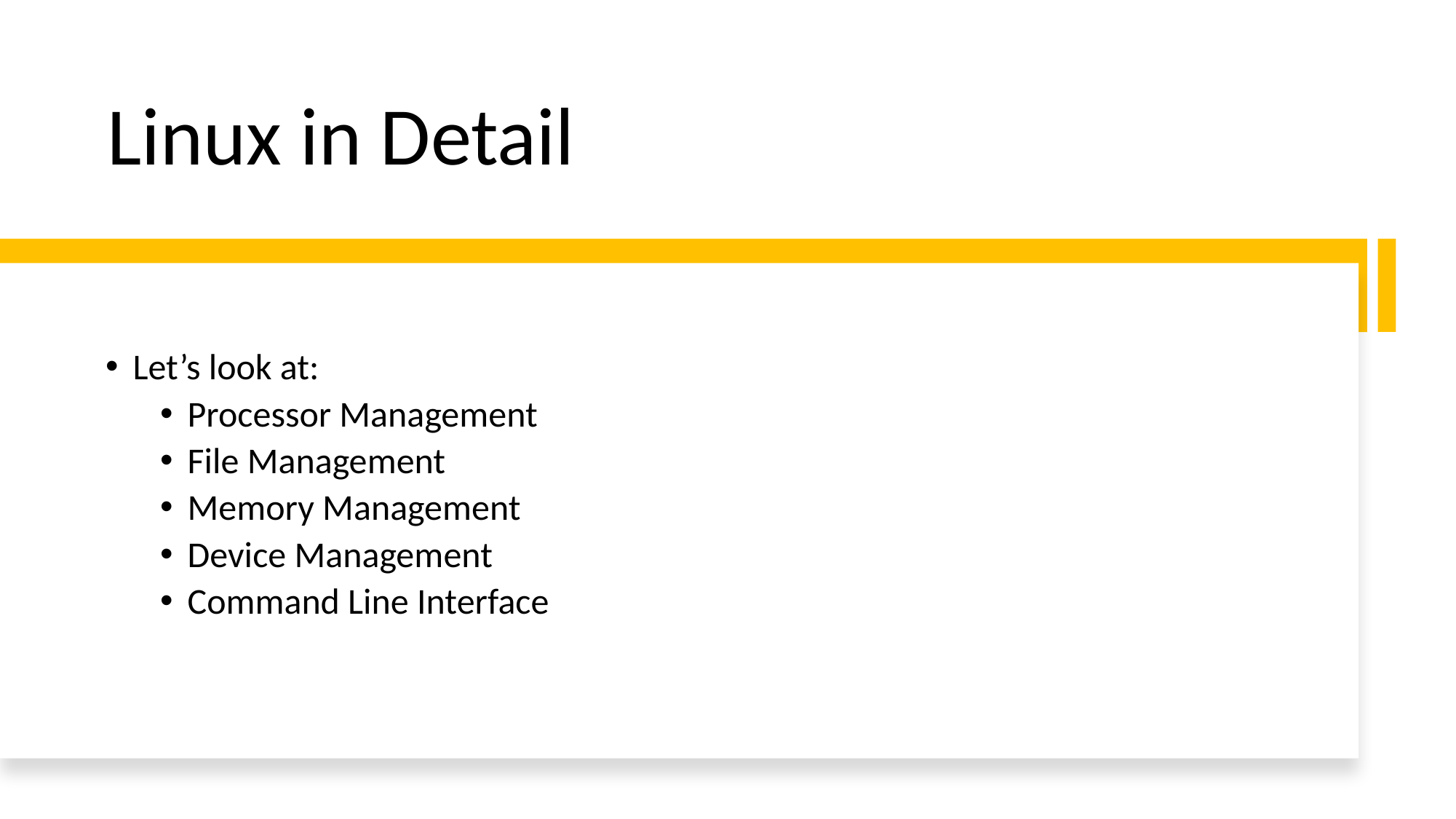

# Linux in Detail

Let’s look at:
Processor Management
File Management
Memory Management
Device Management
Command Line Interface